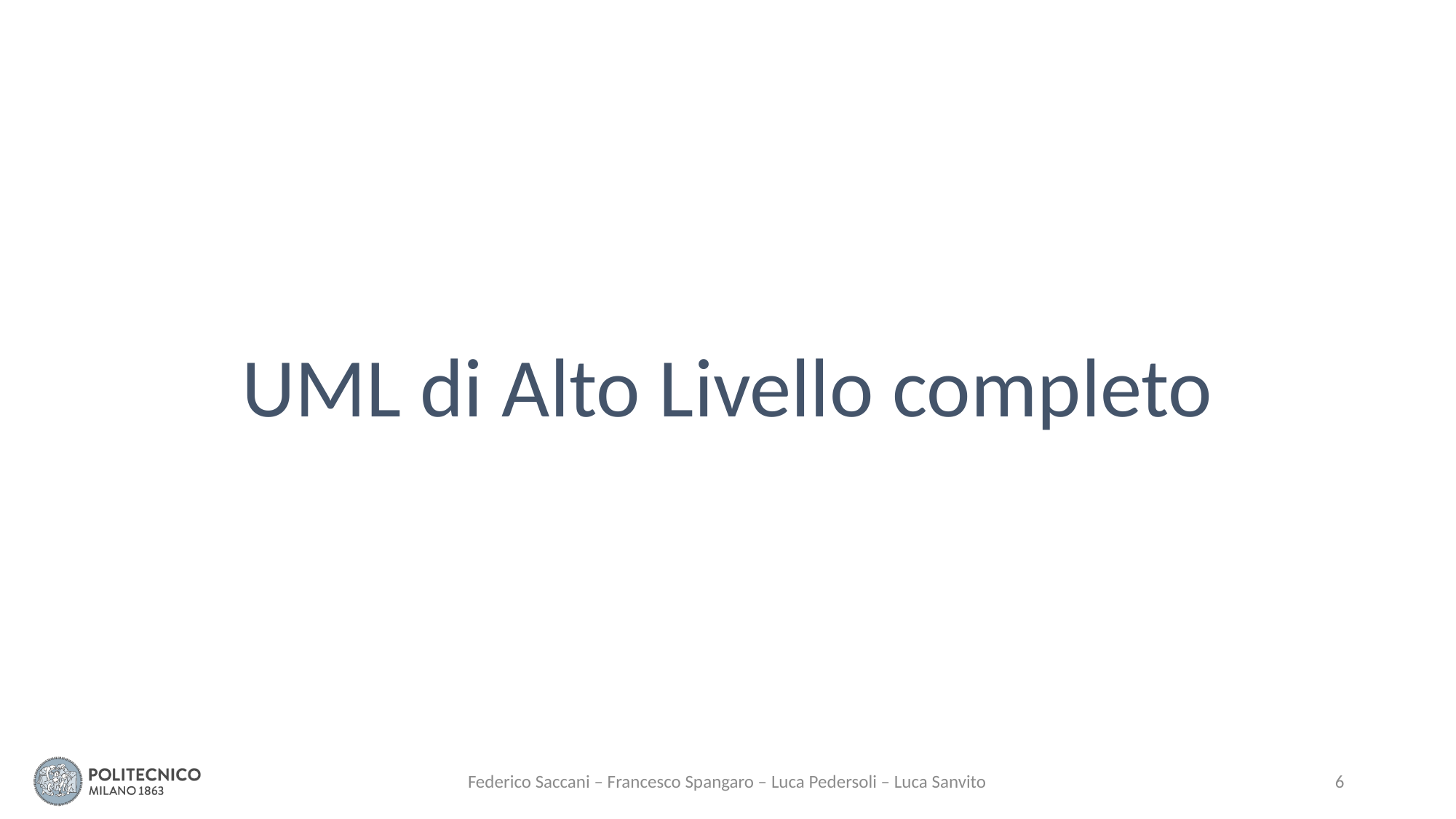

UML di Alto Livello completo
Federico Saccani – Francesco Spangaro – Luca Pedersoli – Luca Sanvito
6